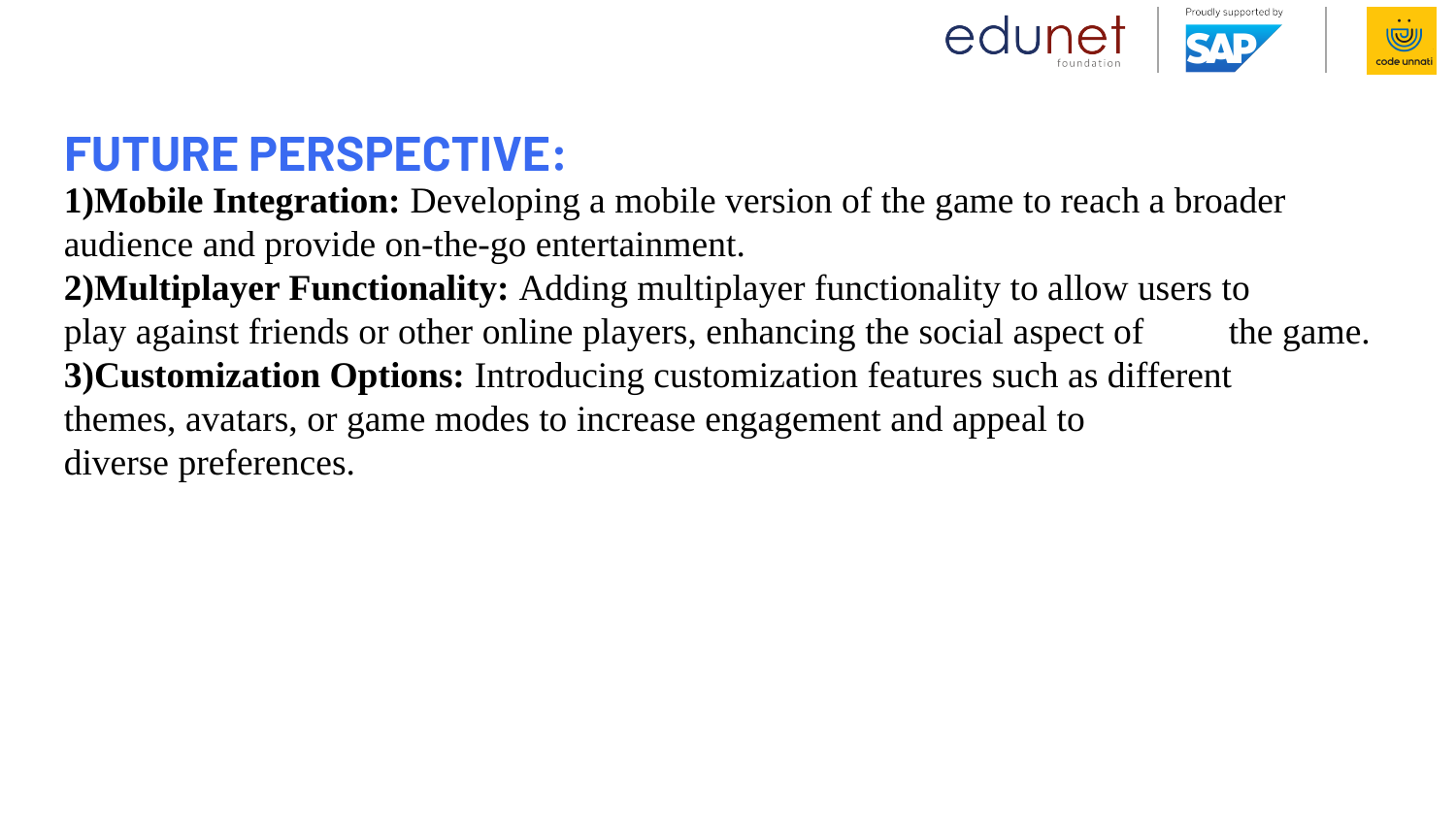

# FUTURE PERSPECTIVE:
1)Mobile Integration: Developing a mobile version of the game to reach a broader 	audience and provide on-the-go entertainment.
2)Multiplayer Functionality: Adding multiplayer functionality to allow users to 	play against friends or other online players, enhancing the social aspect of 	the game.
3)Customization Options: Introducing customization features such as different 	themes, avatars, or game modes to increase engagement and appeal to 	diverse preferences.